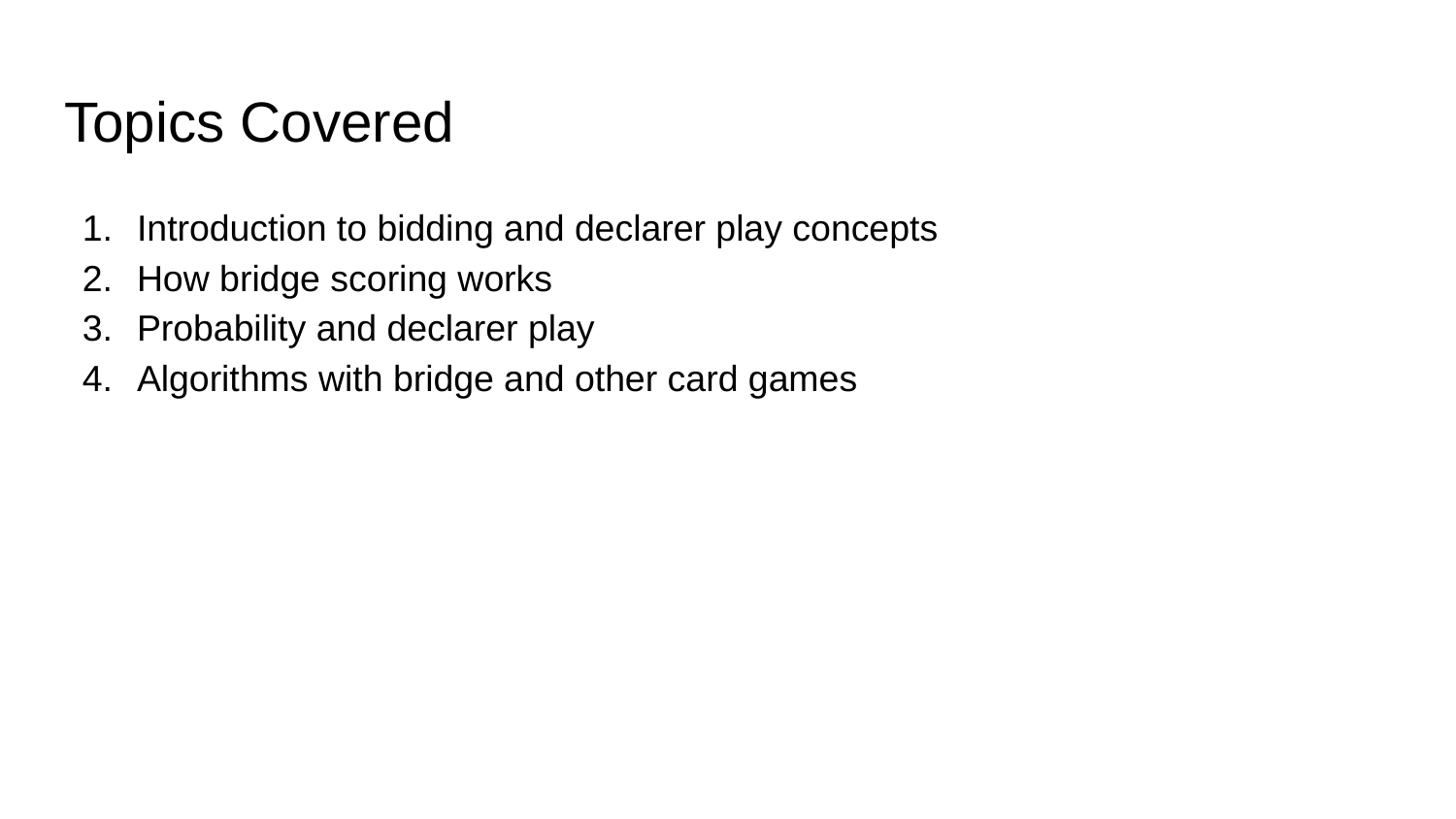

# Topics Covered
Introduction to bidding and declarer play concepts
How bridge scoring works
Probability and declarer play
Algorithms with bridge and other card games